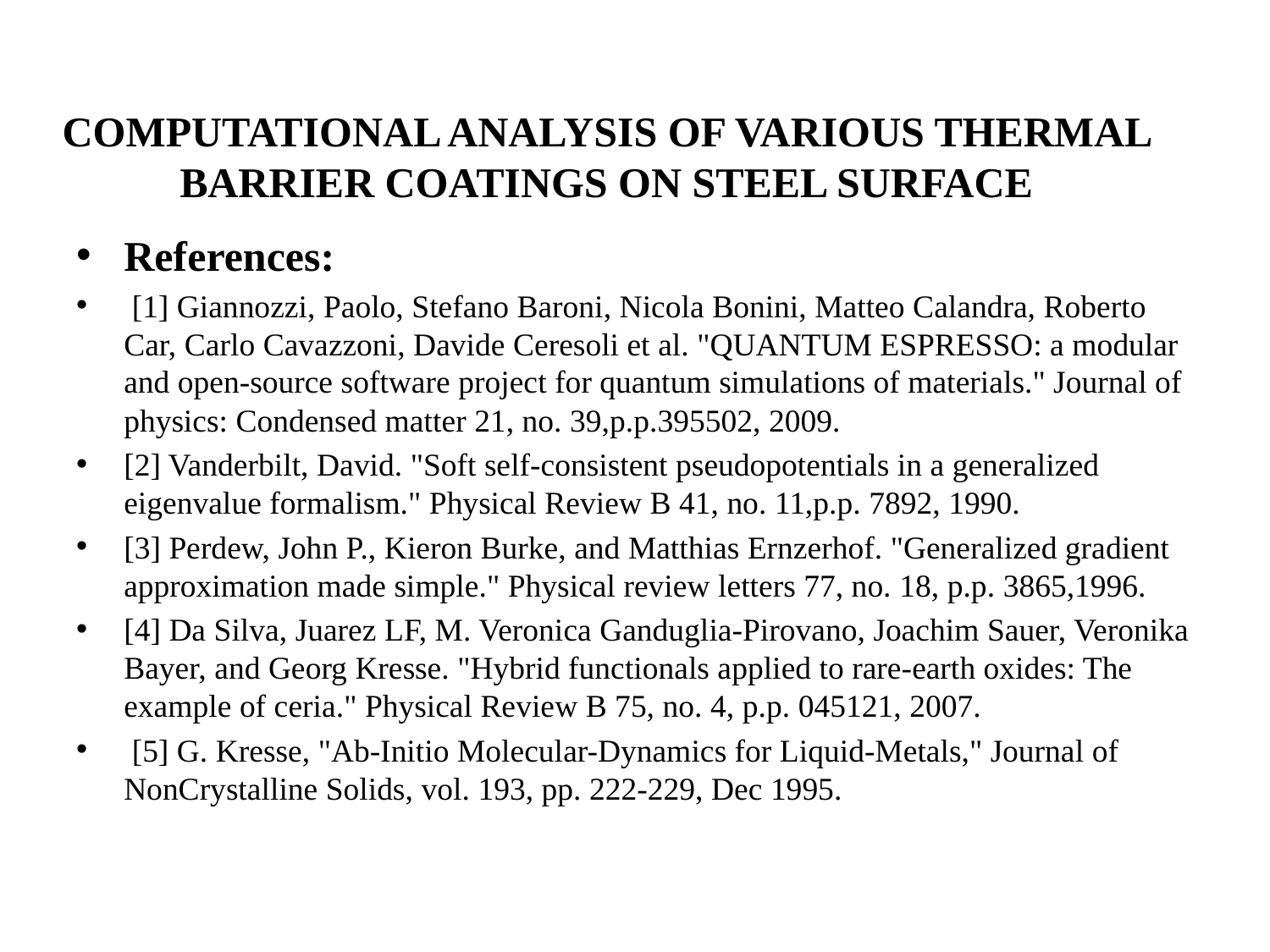

# COMPUTATIONAL ANALYSIS OF VARIOUS THERMAL BARRIER COATINGS ON STEEL SURFACE
References:
 [1] Giannozzi, Paolo, Stefano Baroni, Nicola Bonini, Matteo Calandra, Roberto Car, Carlo Cavazzoni, Davide Ceresoli et al. "QUANTUM ESPRESSO: a modular and open-source software project for quantum simulations of materials." Journal of physics: Condensed matter 21, no. 39,p.p.395502, 2009.
[2] Vanderbilt, David. "Soft self-consistent pseudopotentials in a generalized eigenvalue formalism." Physical Review B 41, no. 11,p.p. 7892, 1990.
[3] Perdew, John P., Kieron Burke, and Matthias Ernzerhof. "Generalized gradient approximation made simple." Physical review letters 77, no. 18, p.p. 3865,1996.
[4] Da Silva, Juarez LF, M. Veronica Ganduglia-Pirovano, Joachim Sauer, Veronika Bayer, and Georg Kresse. "Hybrid functionals applied to rare-earth oxides: The example of ceria." Physical Review B 75, no. 4, p.p. 045121, 2007.
 [5] G. Kresse, "Ab-Initio Molecular-Dynamics for Liquid-Metals," Journal of NonCrystalline Solids, vol. 193, pp. 222-229, Dec 1995.